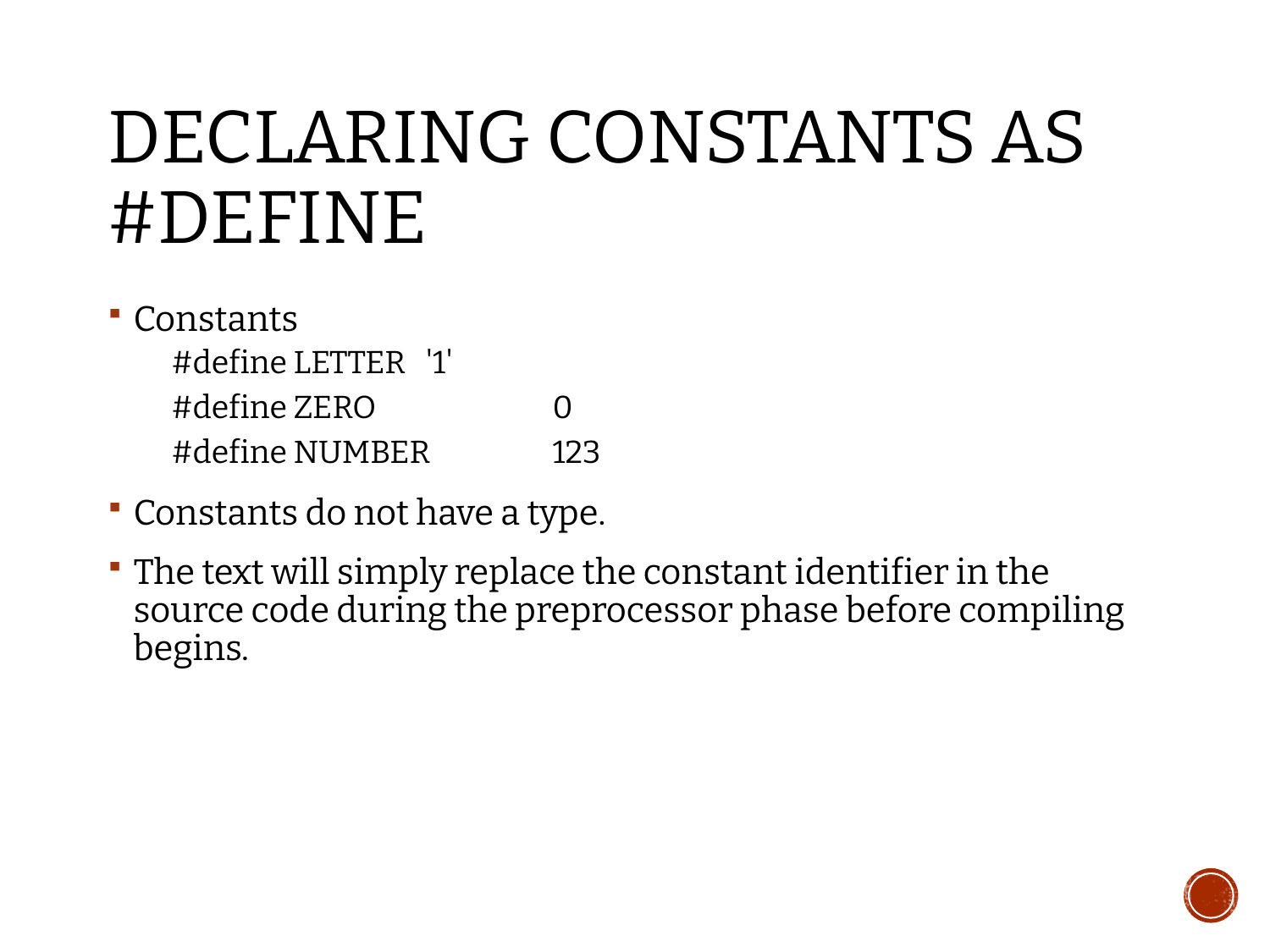

# Declaring constants as #define
Constants
#define LETTER 	'1'
#define ZERO 	 	0
#define NUMBER 	123
Constants do not have a type.
The text will simply replace the constant identifier in the source code during the preprocessor phase before compiling begins.